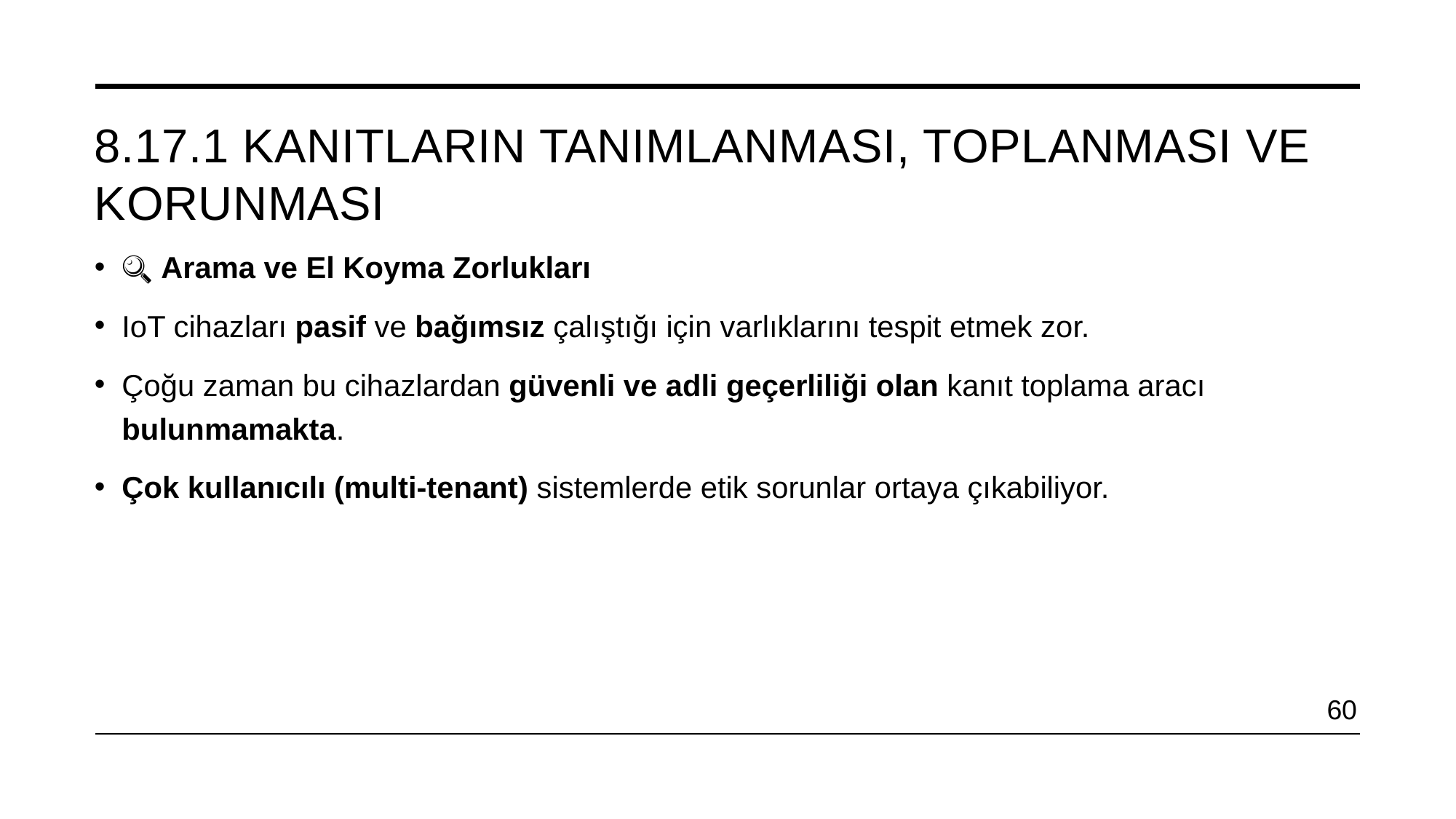

# 8.17.1 Kanıtların Tanımlanması, Toplanması ve Korunması
🔍 Arama ve El Koyma Zorlukları
IoT cihazları pasif ve bağımsız çalıştığı için varlıklarını tespit etmek zor.
Çoğu zaman bu cihazlardan güvenli ve adli geçerliliği olan kanıt toplama aracı bulunmamakta.
Çok kullanıcılı (multi-tenant) sistemlerde etik sorunlar ortaya çıkabiliyor.
60